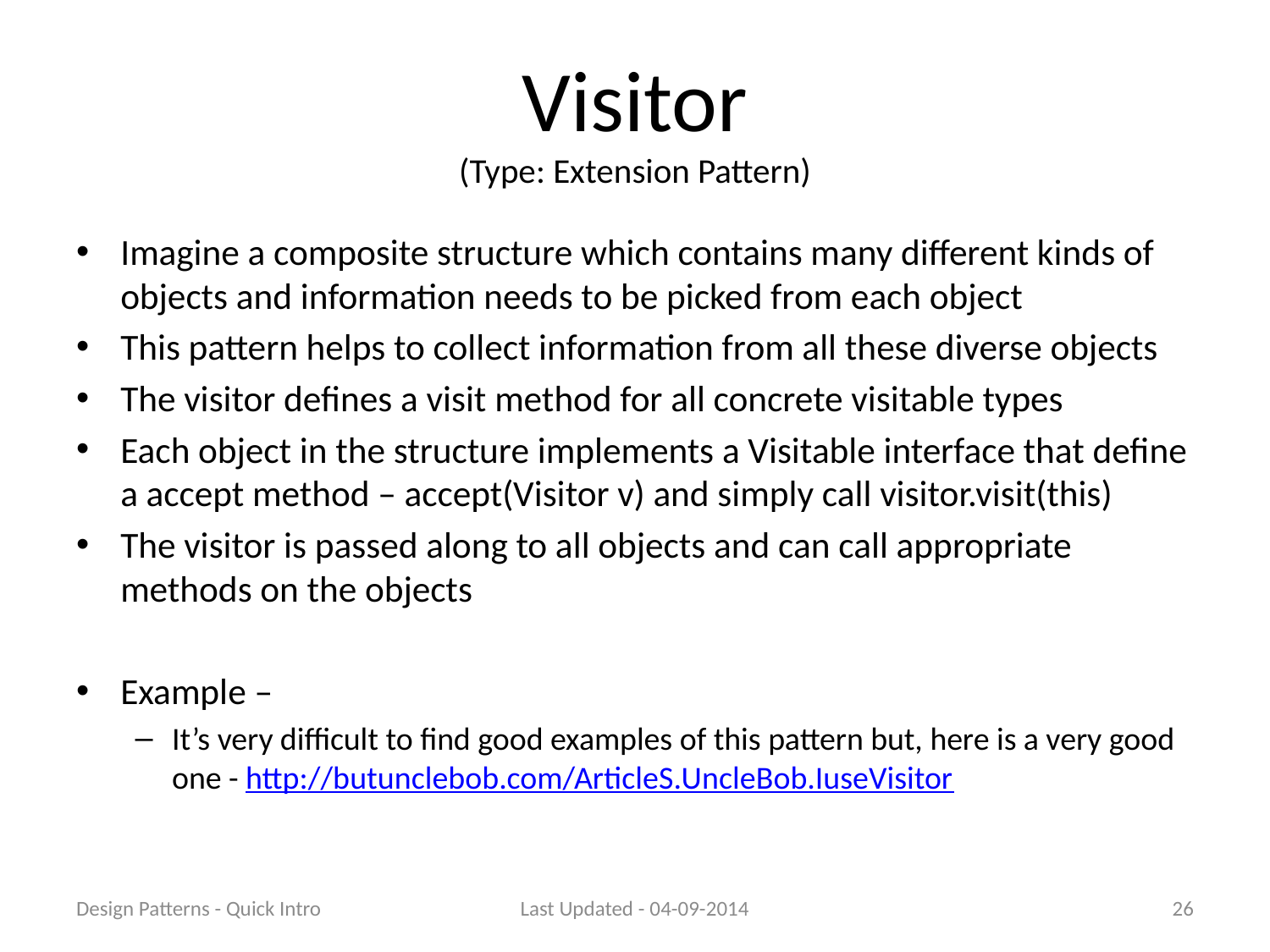

# Visitor (Type: Extension Pattern)
Imagine a composite structure which contains many different kinds of objects and information needs to be picked from each object
This pattern helps to collect information from all these diverse objects
The visitor defines a visit method for all concrete visitable types
Each object in the structure implements a Visitable interface that define a accept method – accept(Visitor v) and simply call visitor.visit(this)
The visitor is passed along to all objects and can call appropriate methods on the objects

Example –
It’s very difficult to find good examples of this pattern but, here is a very good one - http://butunclebob.com/ArticleS.UncleBob.IuseVisitor
Design Patterns - Quick Intro
Last Updated - 04-09-2014
26